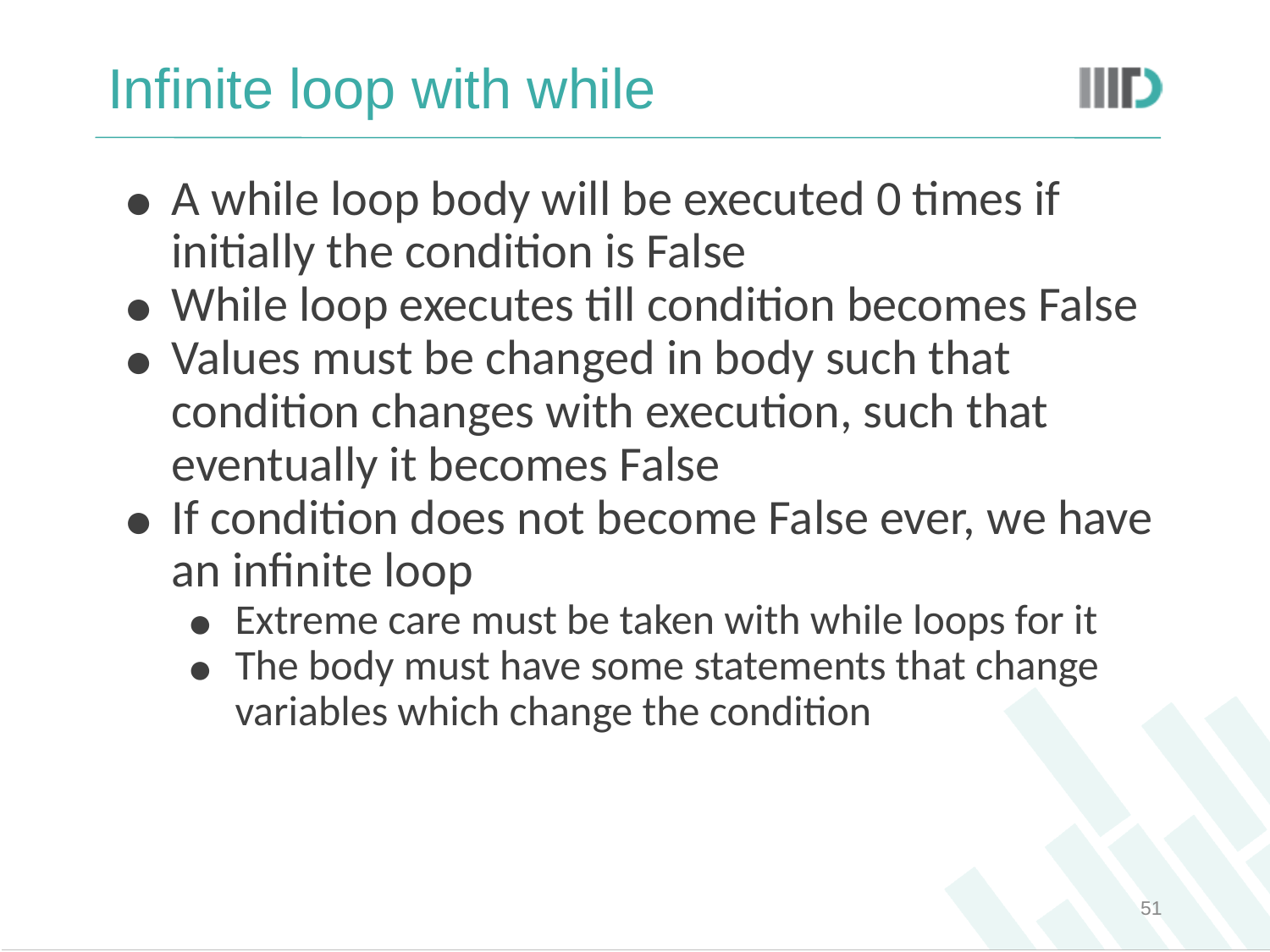

# Infinite loop with while
A while loop body will be executed 0 times if initially the condition is False
While loop executes till condition becomes False
Values must be changed in body such that condition changes with execution, such that eventually it becomes False
If condition does not become False ever, we have an infinite loop
Extreme care must be taken with while loops for it
The body must have some statements that change variables which change the condition
51